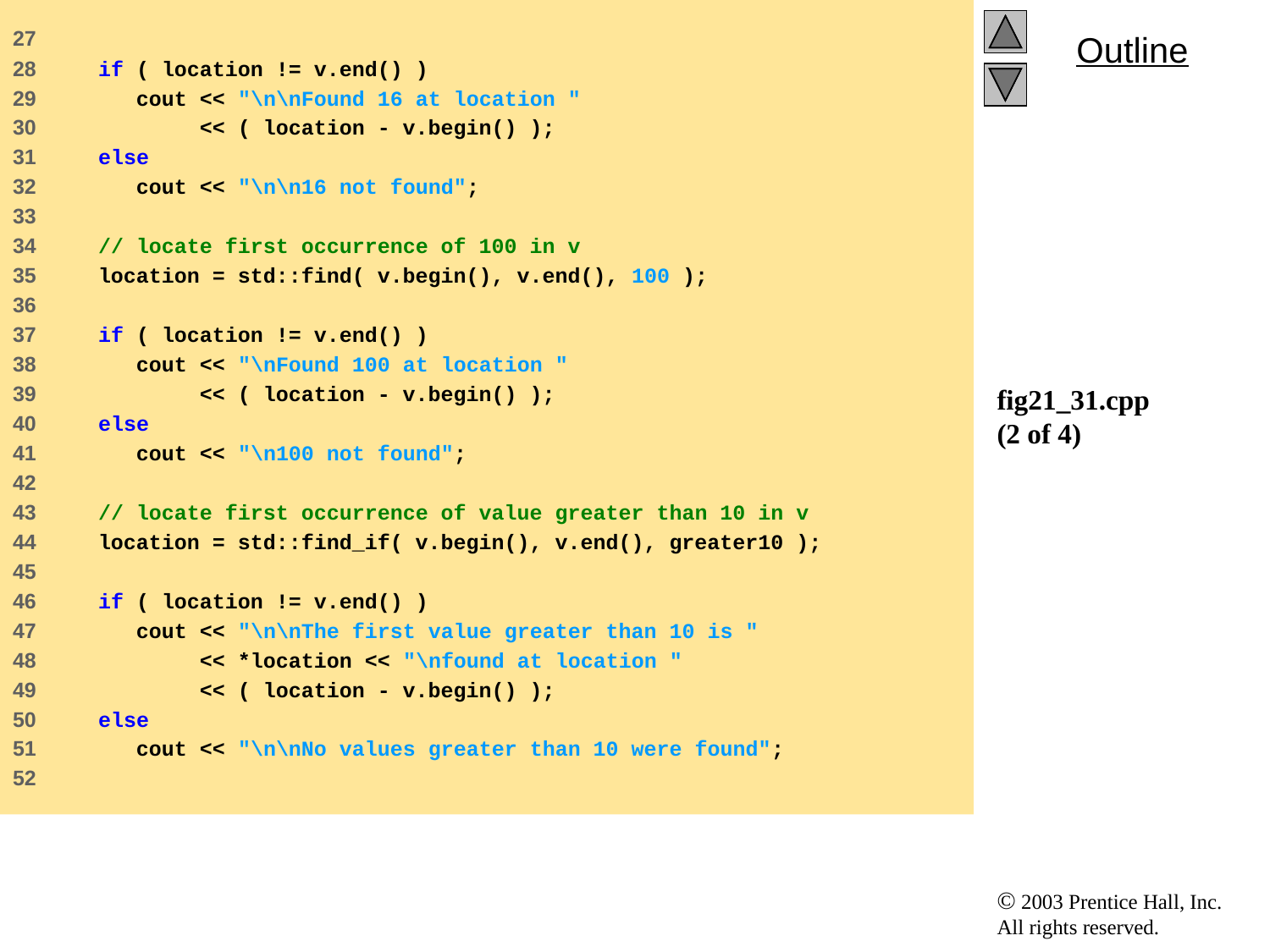

27
28       if ( location != v.end() )
29          cout << "\n\nFound 16 at location "
30               << ( location - v.begin() );
31       else
32          cout << "\n\n16 not found";
33
34       // locate first occurrence of 100 in v
35       location = std::find( v.begin(), v.end(), 100 );
36
37       if ( location != v.end() )
38          cout << "\nFound 100 at location "
39               << ( location - v.begin() );
40       else
41          cout << "\n100 not found";
42
43       // locate first occurrence of value greater than 10 in v
44       location = std::find_if( v.begin(), v.end(), greater10 );
45
46       if ( location != v.end() )
47          cout << "\n\nThe first value greater than 10 is "
48               << *location << "\nfound at location "
49               << ( location - v.begin() );
50       else
51          cout << "\n\nNo values greater than 10 were found";
52

# fig21_31.cpp (2 of 4)